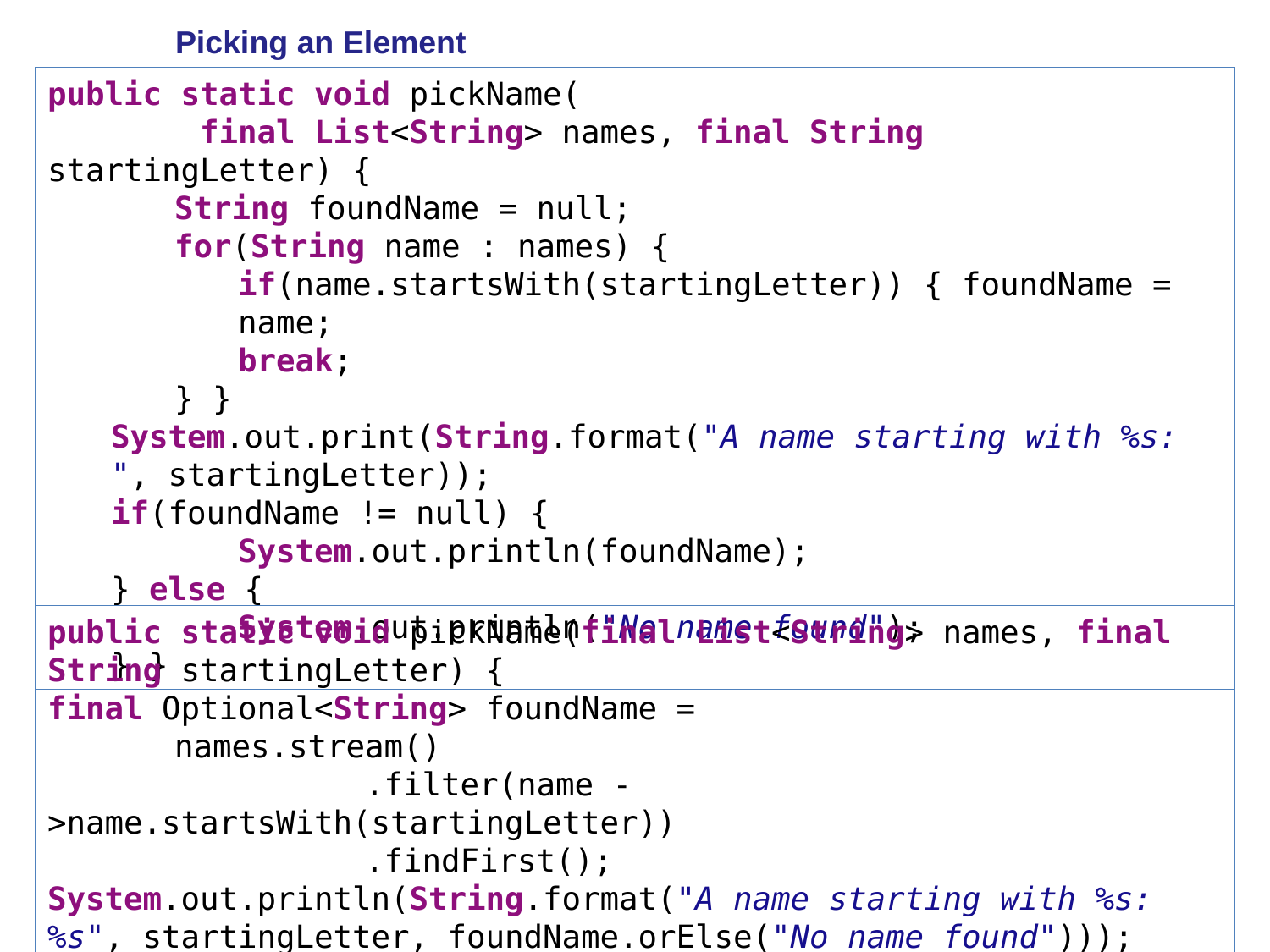

Picking an Element
public static void pickName(
        final List<String> names, final String startingLetter) {
String foundName = null;
for(String name : names) {
if(name.startsWith(startingLetter)) { foundName = name;
break;
} }
System.out.print(String.format("A name starting with %s: ", startingLetter));
if(foundName != null) {
	System.out.println(foundName);
} else {
	System.out.println("No name found");
} }
public static void pickName(final List<String> names, final String startingLetter) {
final Optional<String> foundName =
	names.stream()
	          .filter(name ->name.startsWith(startingLetter))
	          .findFirst();
System.out.println(String.format("A name starting with %s: %s", startingLetter, foundName.orElse("No name found")));
}